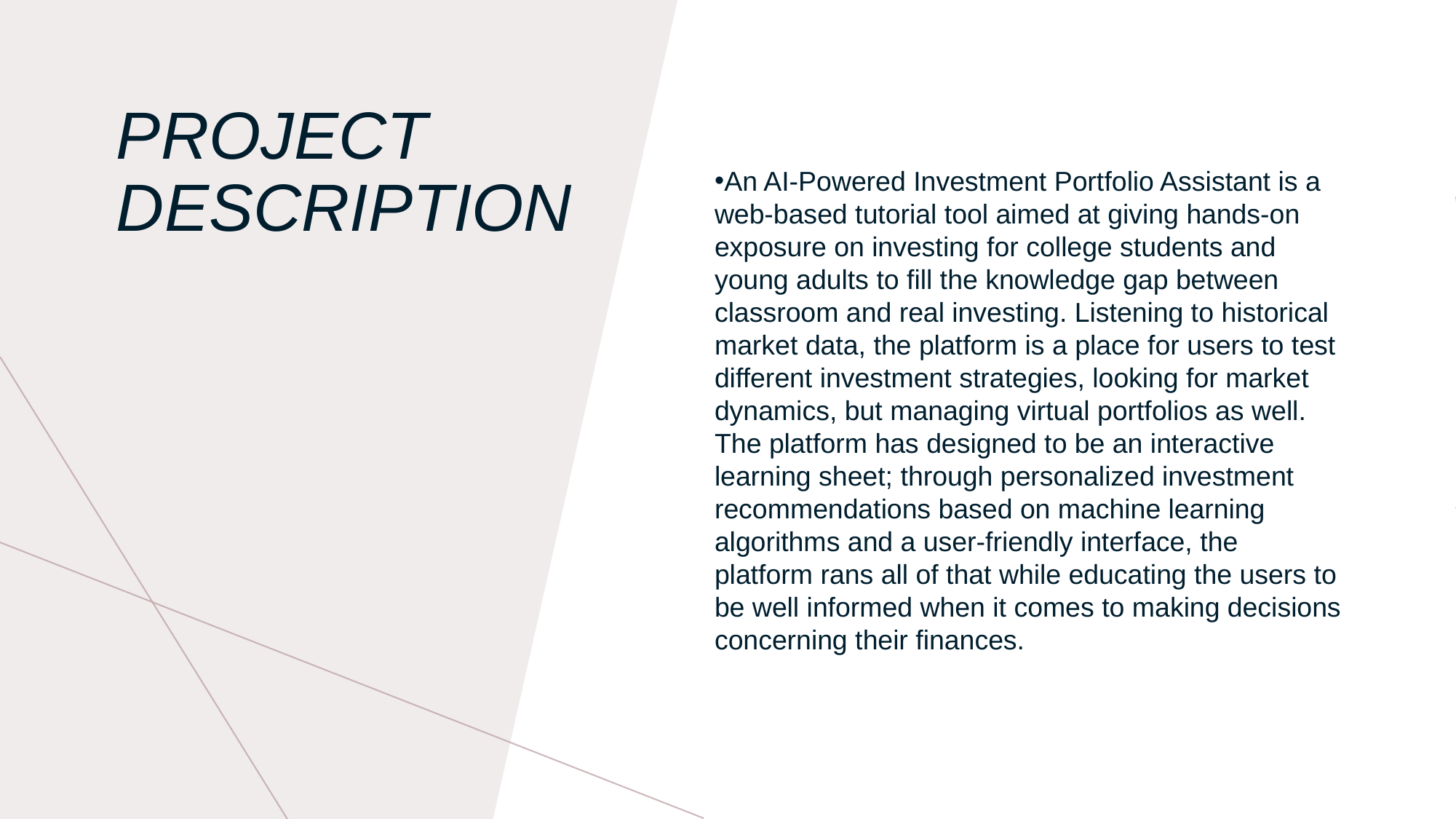

An AI-Powered Investment Portfolio Assistant is a web-based tutorial tool aimed at giving hands-on exposure on investing for college students and young adults to fill the knowledge gap between classroom and real investing. Listening to historical market data, the platform is a place for users to test different investment strategies, looking for market dynamics, but managing virtual portfolios as well. The platform has designed to be an interactive learning sheet; through personalized investment recommendations based on machine learning algorithms and a user-friendly interface, the platform rans all of that while educating the users to be well informed when it comes to making decisions concerning their finances.
PROJECT DESCRIPTION